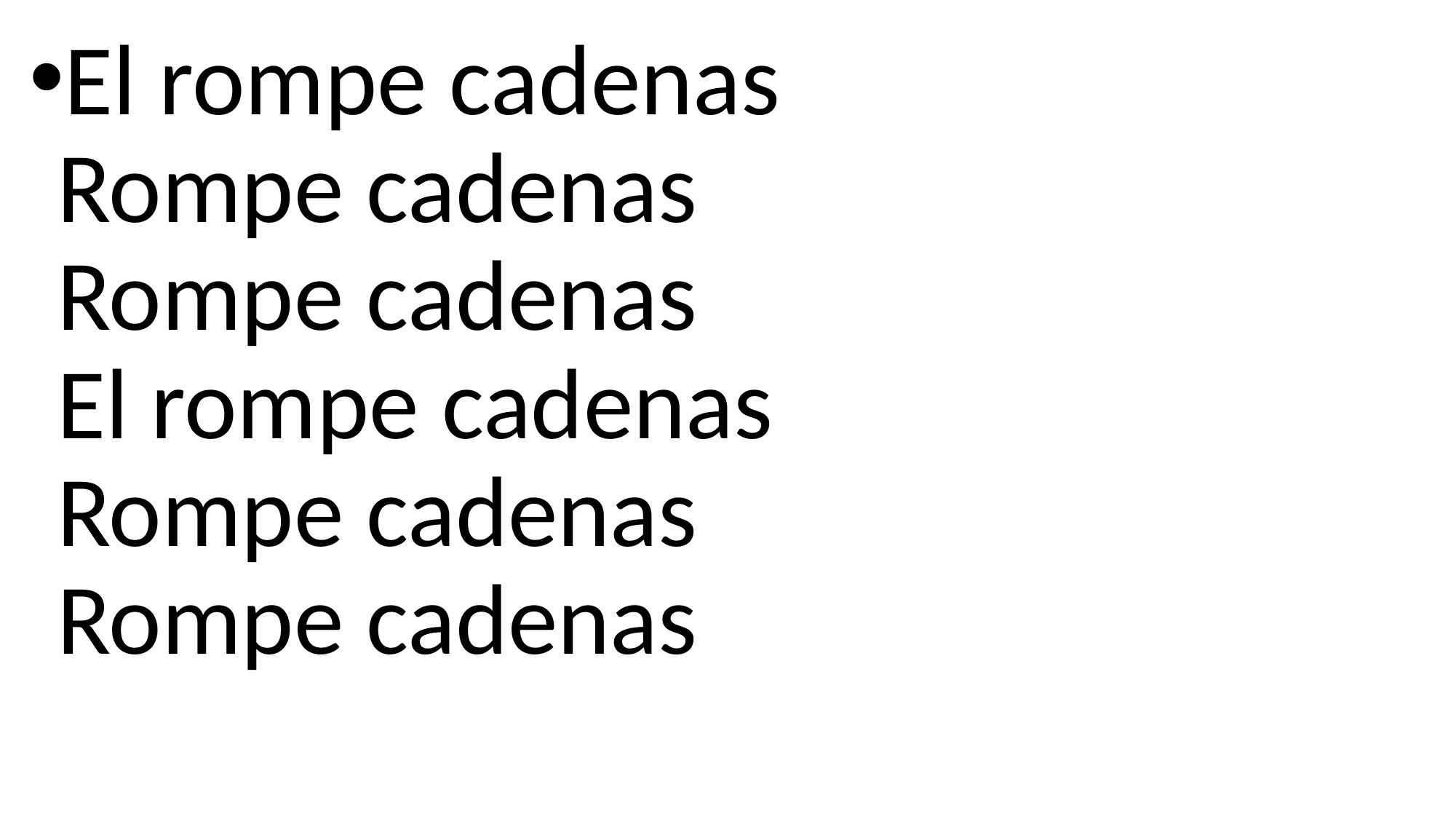

El rompe cadenas
Rompe cadenas
Rompe cadenas
El rompe cadenas
Rompe cadenas
Rompe cadenas